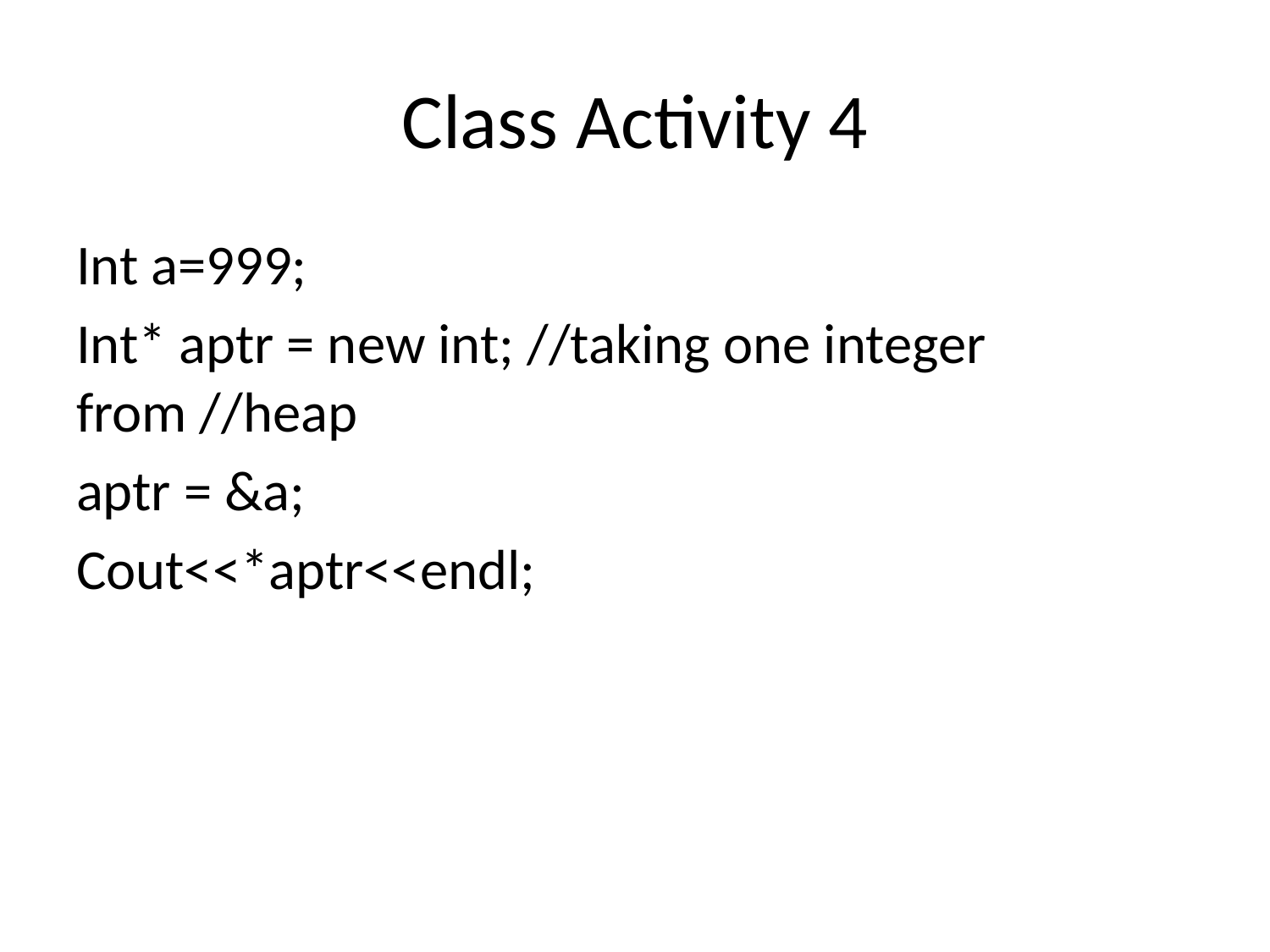

# Class Activity 4
Int a=999;
Int* aptr = new int; //taking one integer from //heap
aptr = &a;
Cout<<*aptr<<endl;